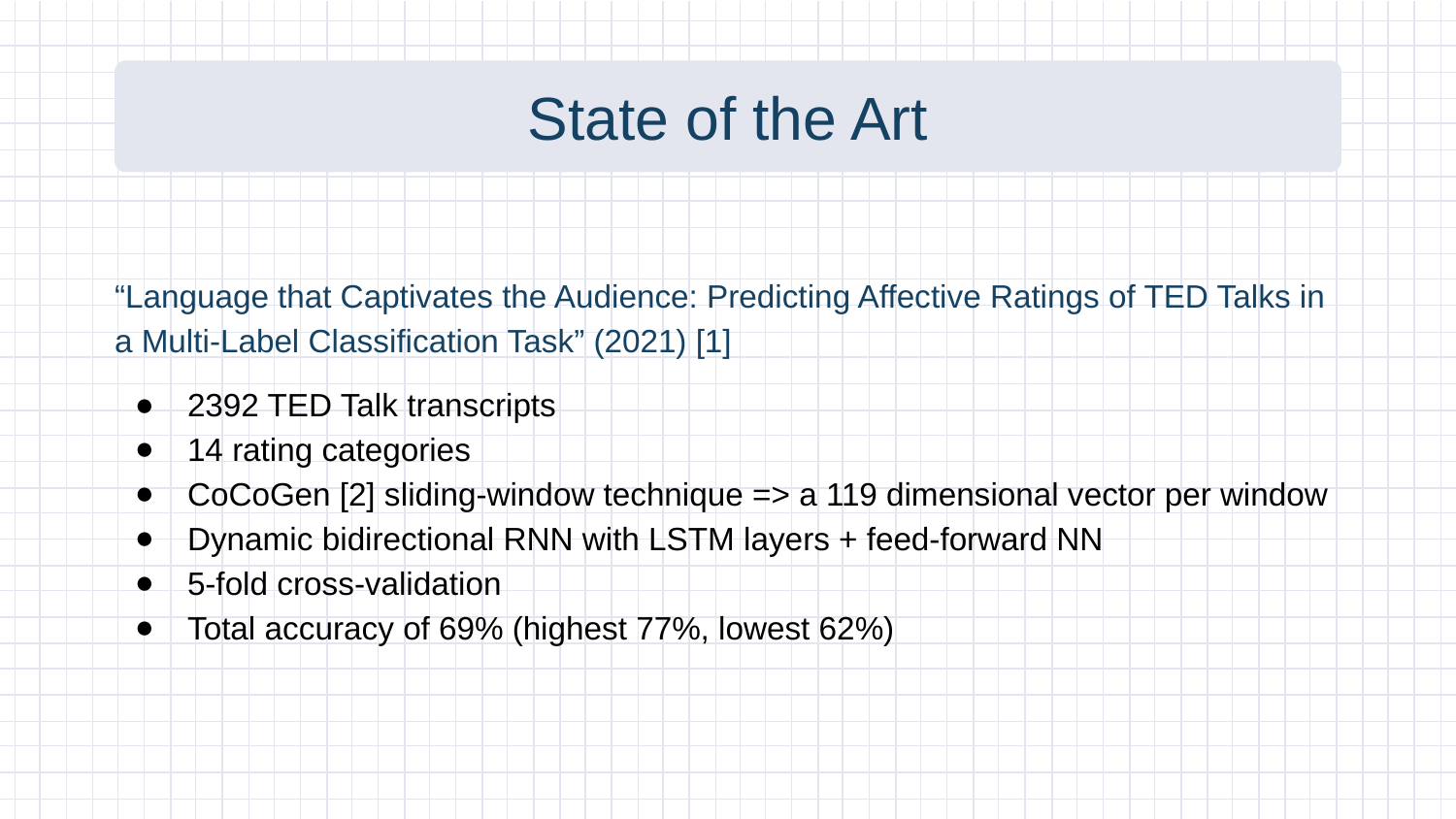

# State of the Art
“Language that Captivates the Audience: Predicting Affective Ratings of TED Talks in a Multi-Label Classification Task” (2021) [1]
2392 TED Talk transcripts
14 rating categories
CoCoGen [2] sliding-window technique => a 119 dimensional vector per window
Dynamic bidirectional RNN with LSTM layers + feed-forward NN
5-fold cross-validation
Total accuracy of 69% (highest 77%, lowest 62%)